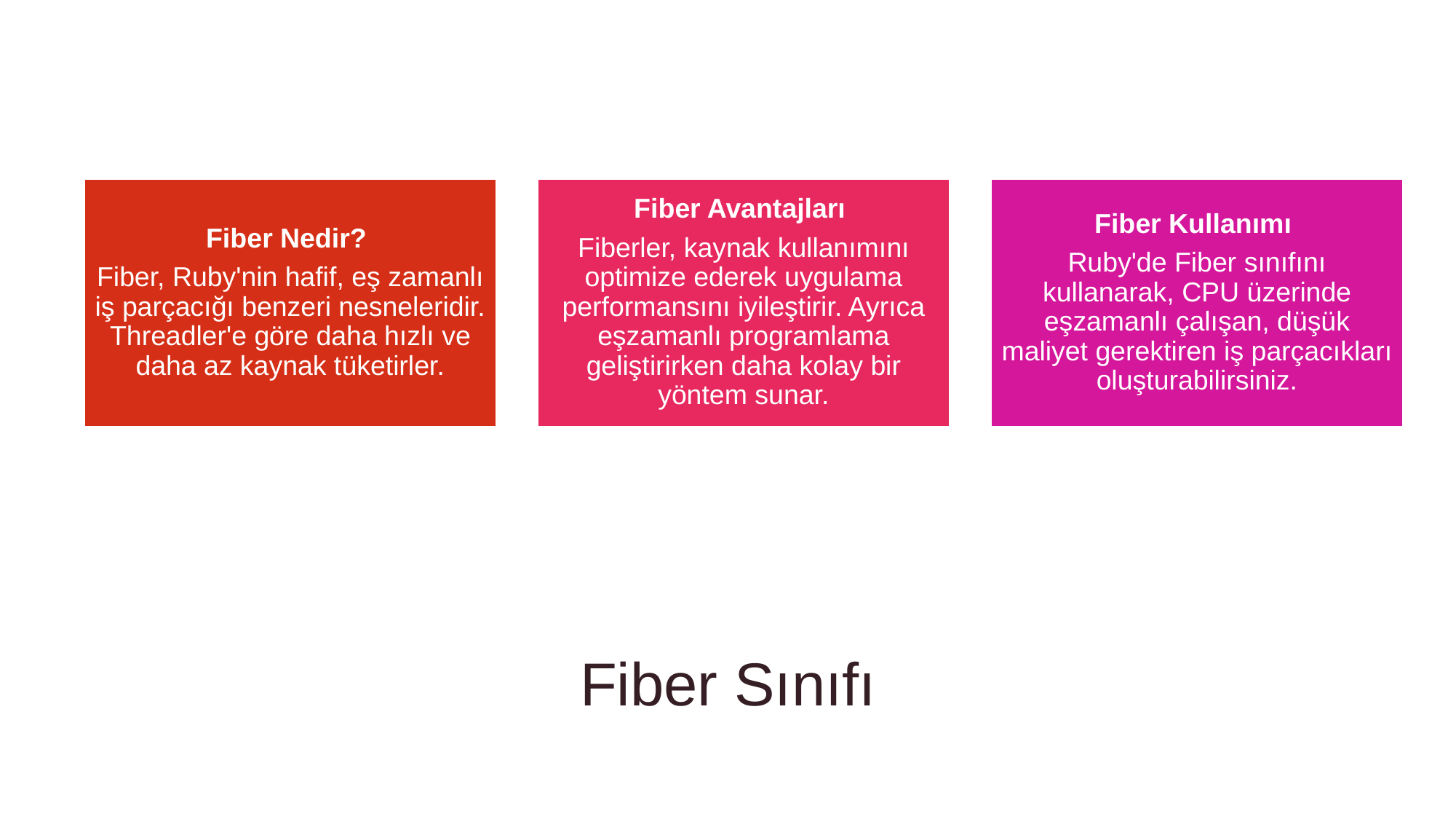

Fiber Nedir?
Fiber, Ruby'nin hafif, eş zamanlı iş parçacığı benzeri nesneleridir. Threadler'e göre daha hızlı ve daha az kaynak tüketirler.
Fiber Avantajları
Fiberler, kaynak kullanımını optimize ederek uygulama performansını iyileştirir. Ayrıca eşzamanlı programlama geliştirirken daha kolay bir yöntem sunar.
Fiber Kullanımı
Ruby'de Fiber sınıfını kullanarak, CPU üzerinde eşzamanlı çalışan, düşük maliyet gerektiren iş parçacıkları oluşturabilirsiniz.
# Fiber Sınıfı